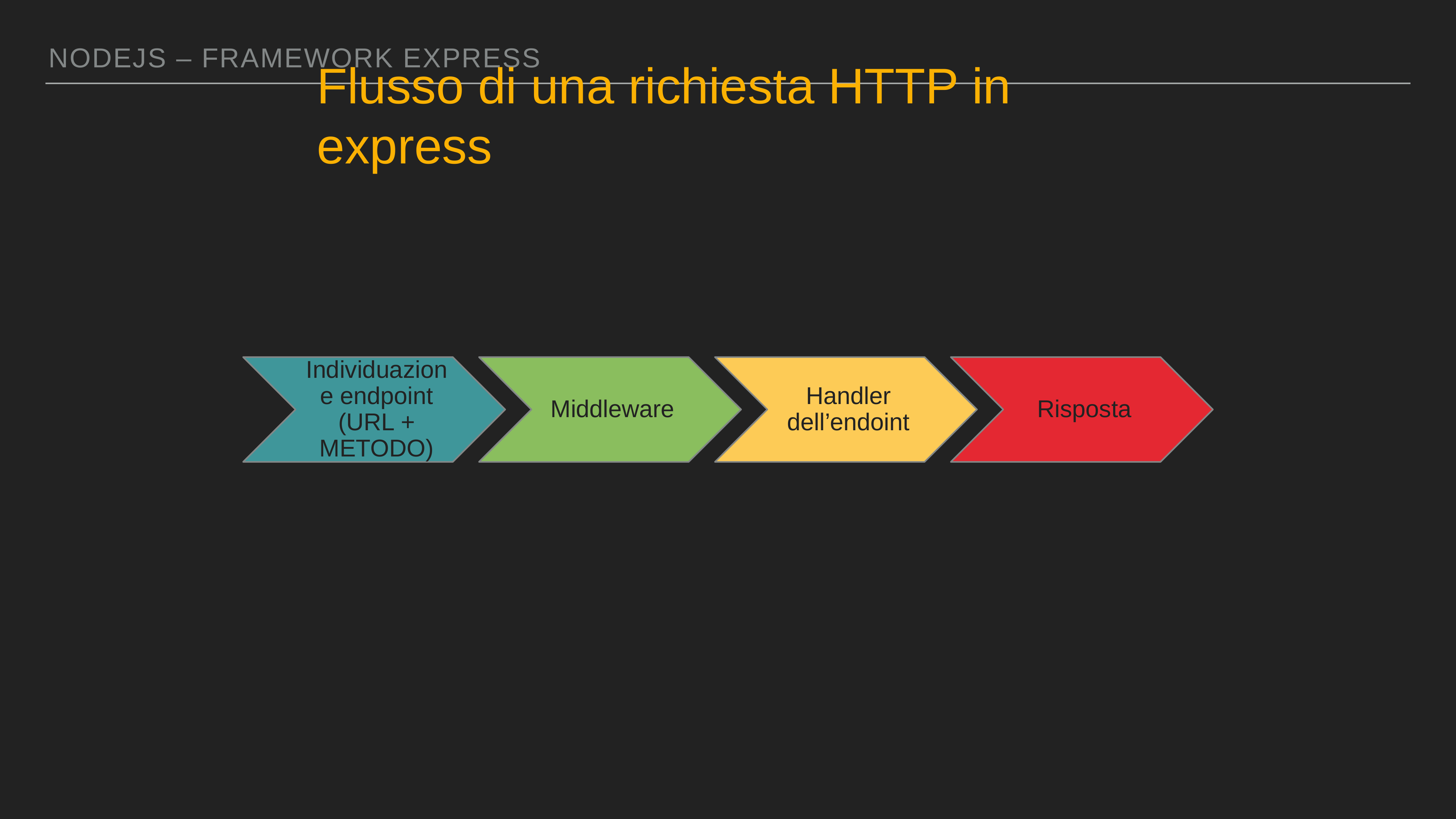

Nodejs – FRAMEWORK EXPRESS
Flusso di una richiesta HTTP in express
Individuazione endpoint (URL + METODO)
Middleware
Handler dell’endoint
Risposta